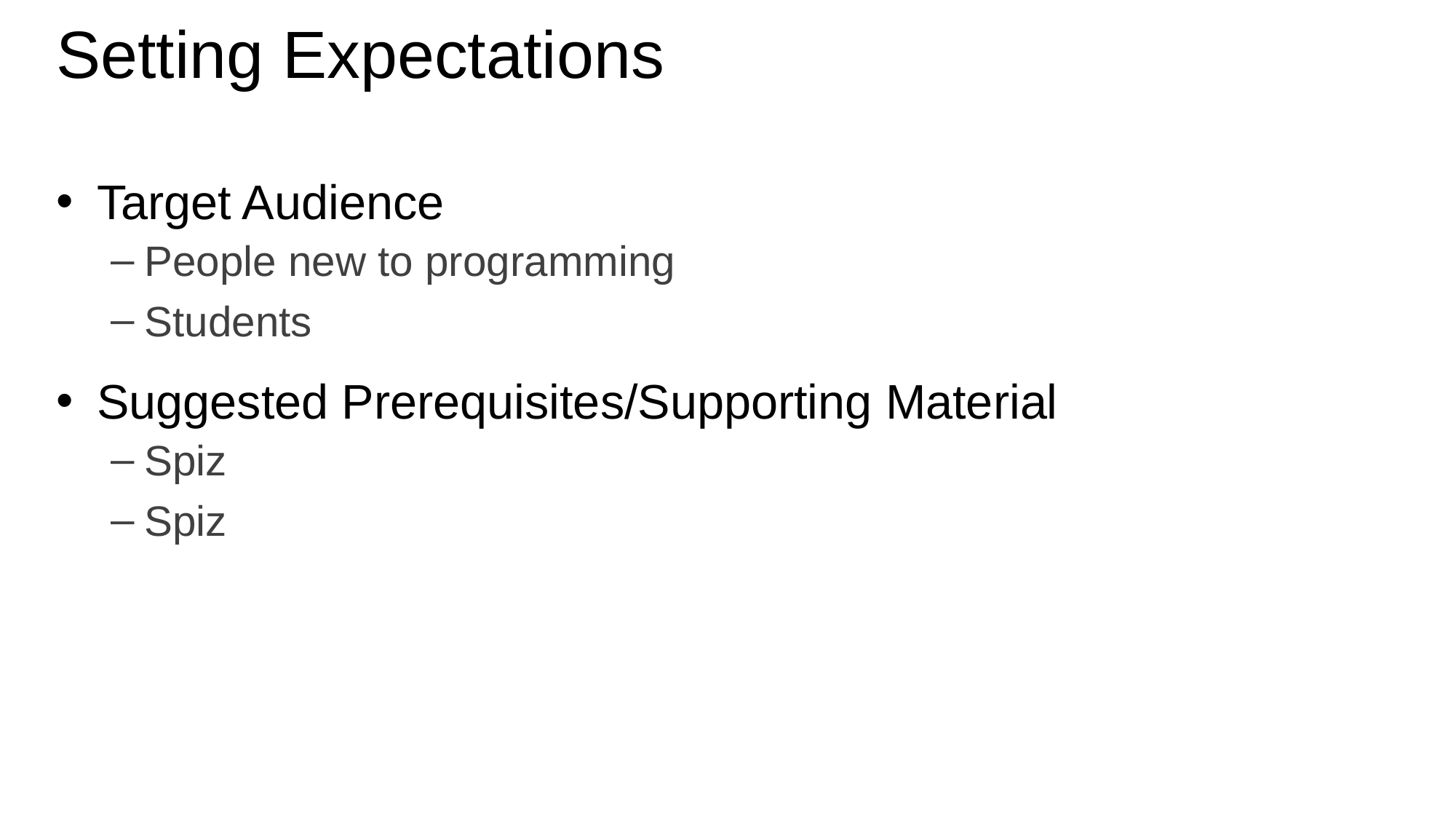

# Setting Expectations
Target Audience
People new to programming
Students
Suggested Prerequisites/Supporting Material
Spiz
Spiz